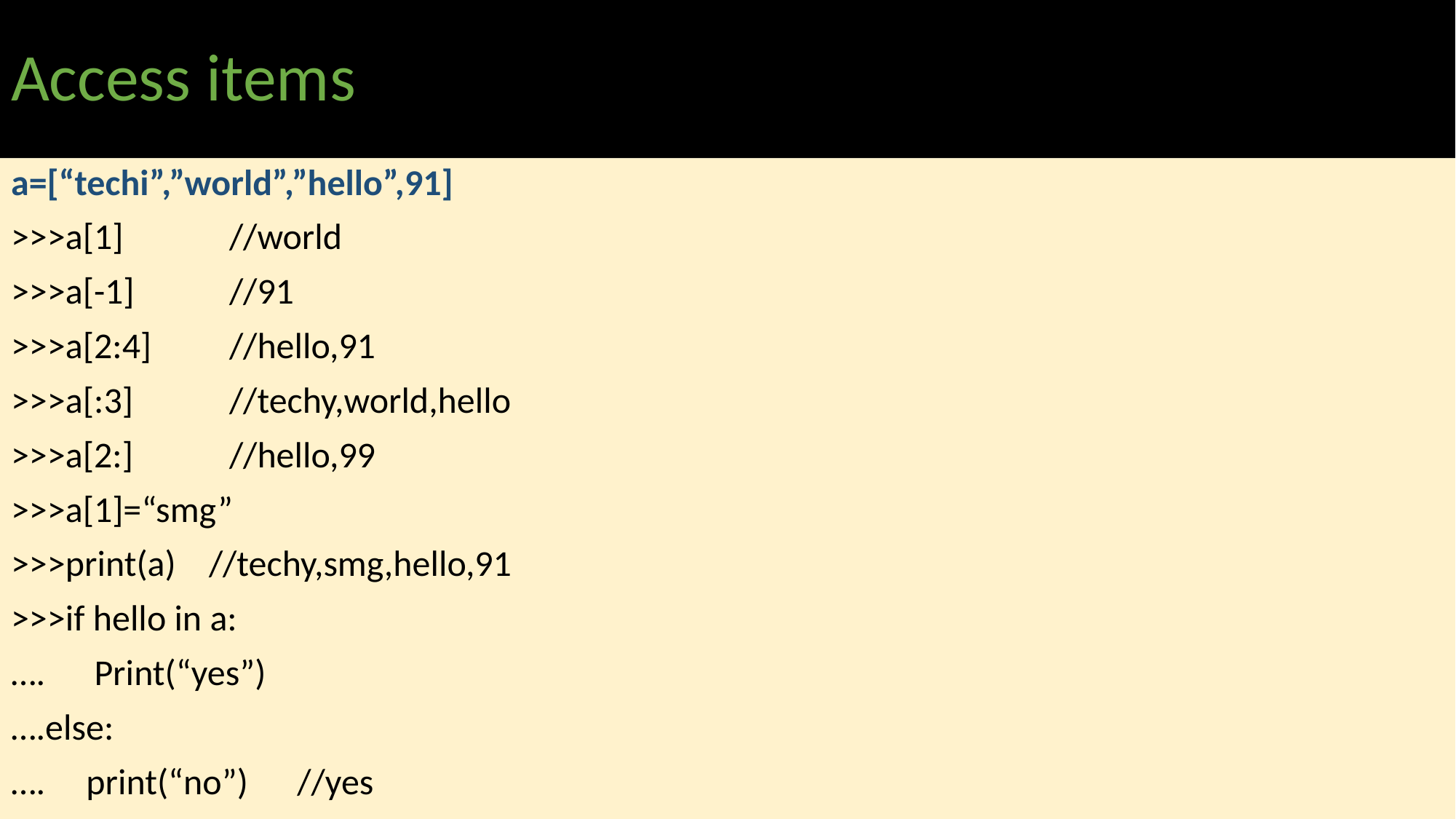

# Access items
a=[“techi”,”world”,”hello”,91]
>>>a[1]	//world
>>>a[-1]	//91
>>>a[2:4]	//hello,91
>>>a[:3]	//techy,world,hello
>>>a[2:]	//hello,99
>>>a[1]=“smg”
>>>print(a)    //techy,smg,hello,91
>>>if hello in a:
….      Print(“yes”)
….else:
….     print(“no”)      //yes